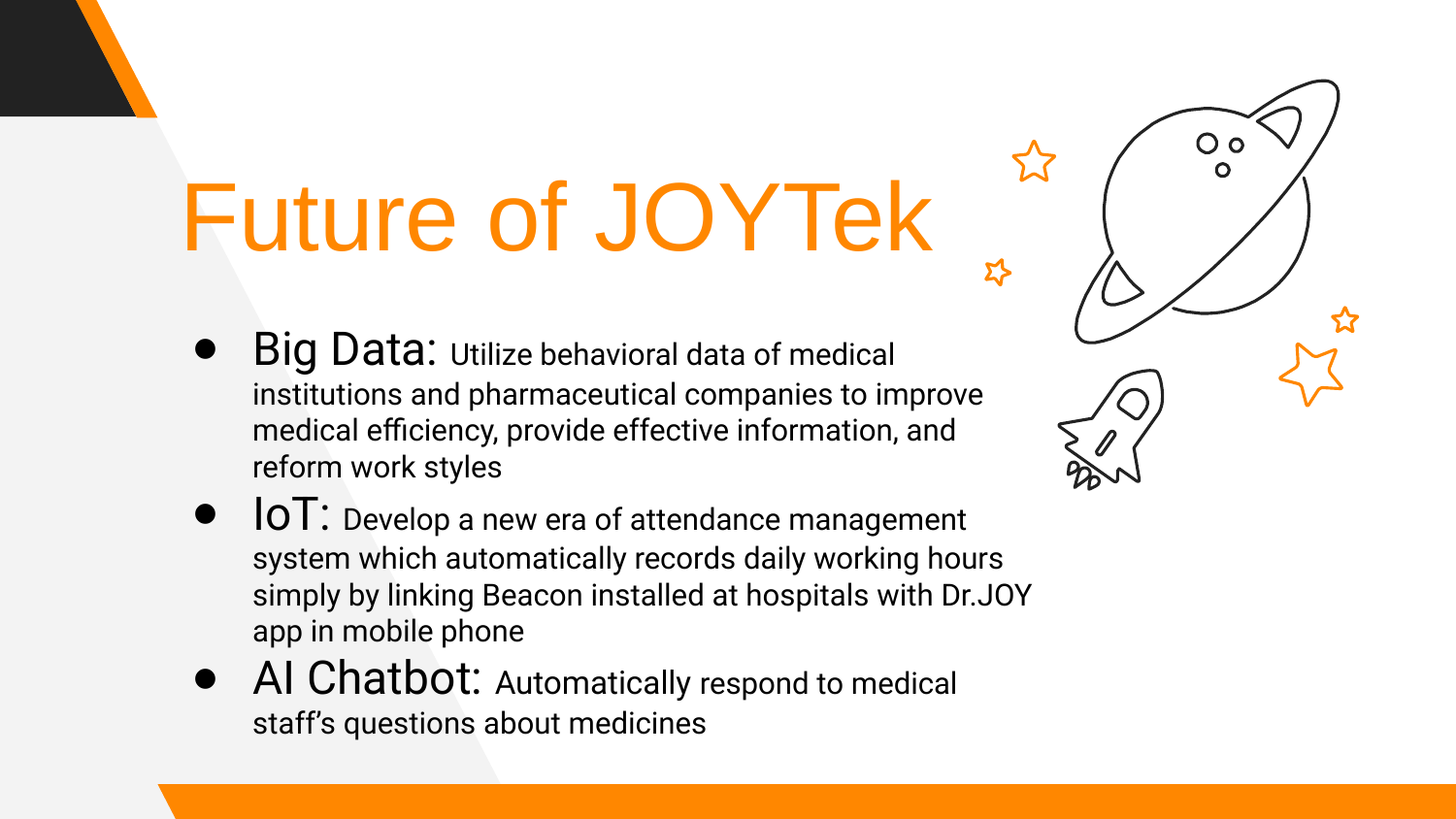

Future of JOYTek

Big Data: Utilize behavioral data of medical institutions and pharmaceutical companies to improve medical efficiency, provide effective information, and reform work styles
IoT: Develop a new era of attendance management system which automatically records daily working hours simply by linking Beacon installed at hospitals with Dr.JOY app in mobile phone
AI Chatbot: Automatically respond to medical staff’s questions about medicines